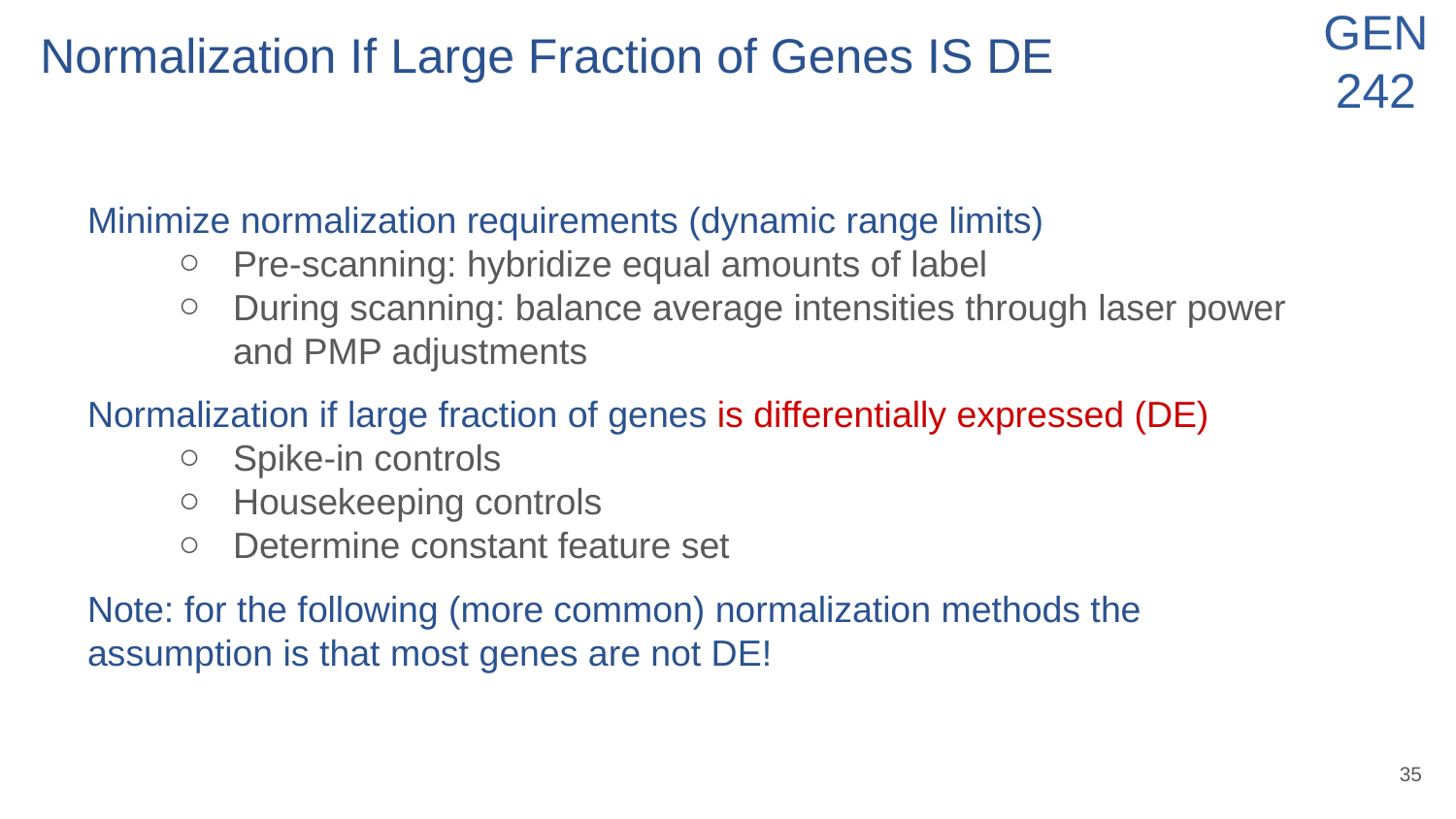

# Normalization If Large Fraction of Genes IS DE
Minimize normalization requirements (dynamic range limits)
Pre-scanning: hybridize equal amounts of label
During scanning: balance average intensities through laser power and PMP adjustments
Normalization if large fraction of genes is differentially expressed (DE)
Spike-in controls
Housekeeping controls
Determine constant feature set
Note: for the following (more common) normalization methods the assumption is that most genes are not DE!
35